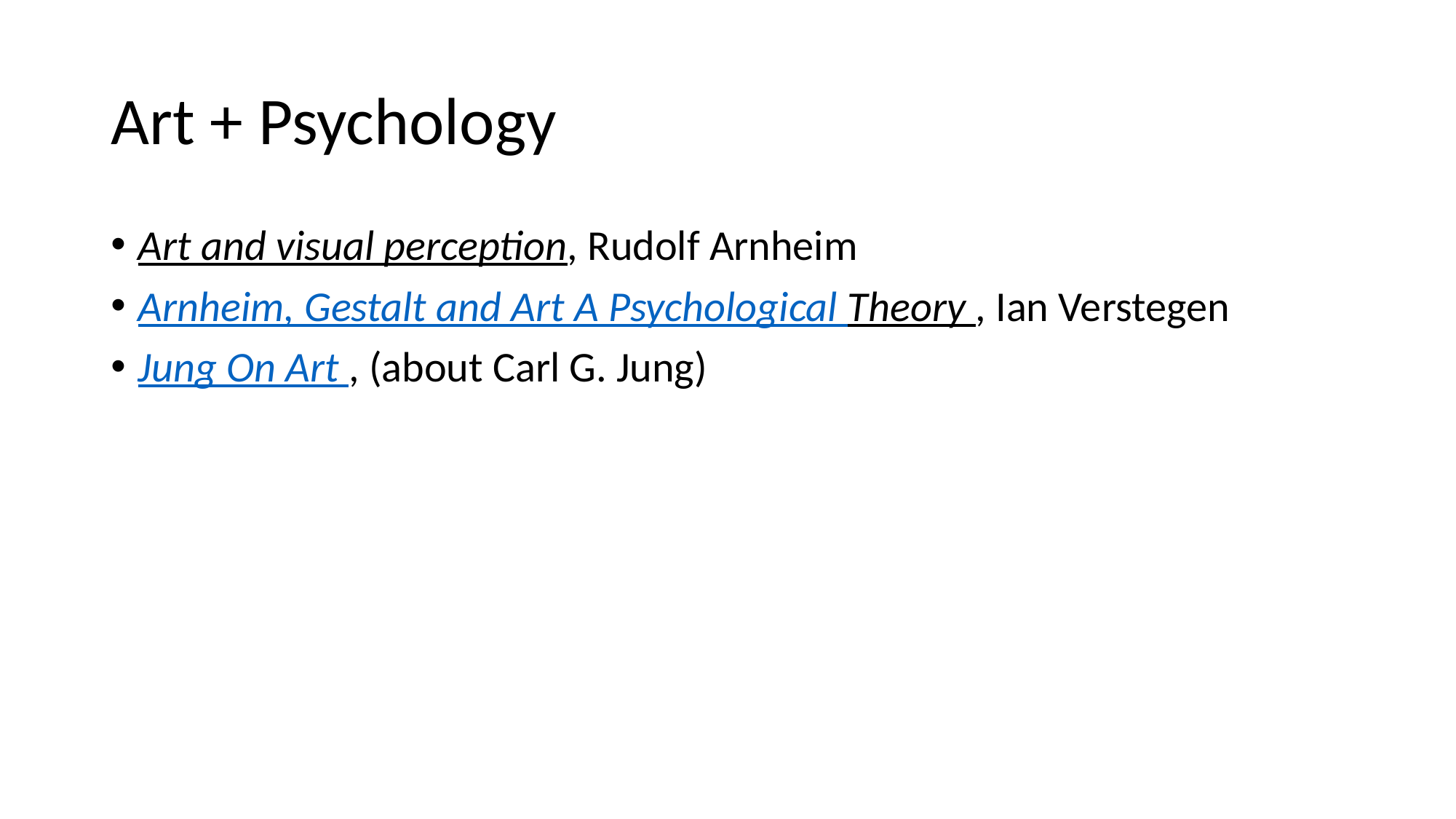

# Art + Psychology
Art and visual perception, Rudolf Arnheim
Arnheim, Gestalt and Art A Psychological Theory , Ian Verstegen
Jung On Art , (about Carl G. Jung)